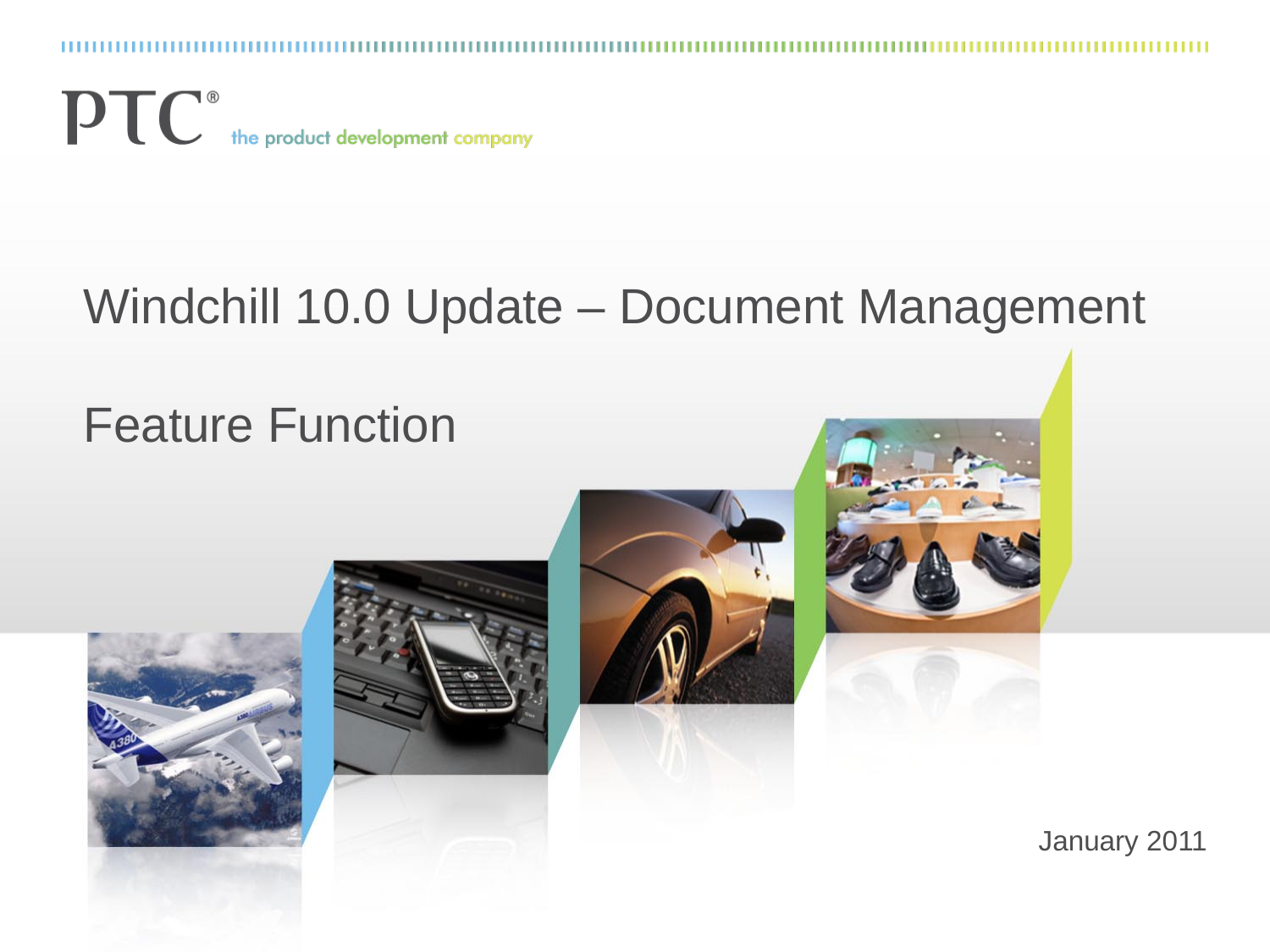

Windchill 10.0 Update – Document Management
Feature Function
January 2011